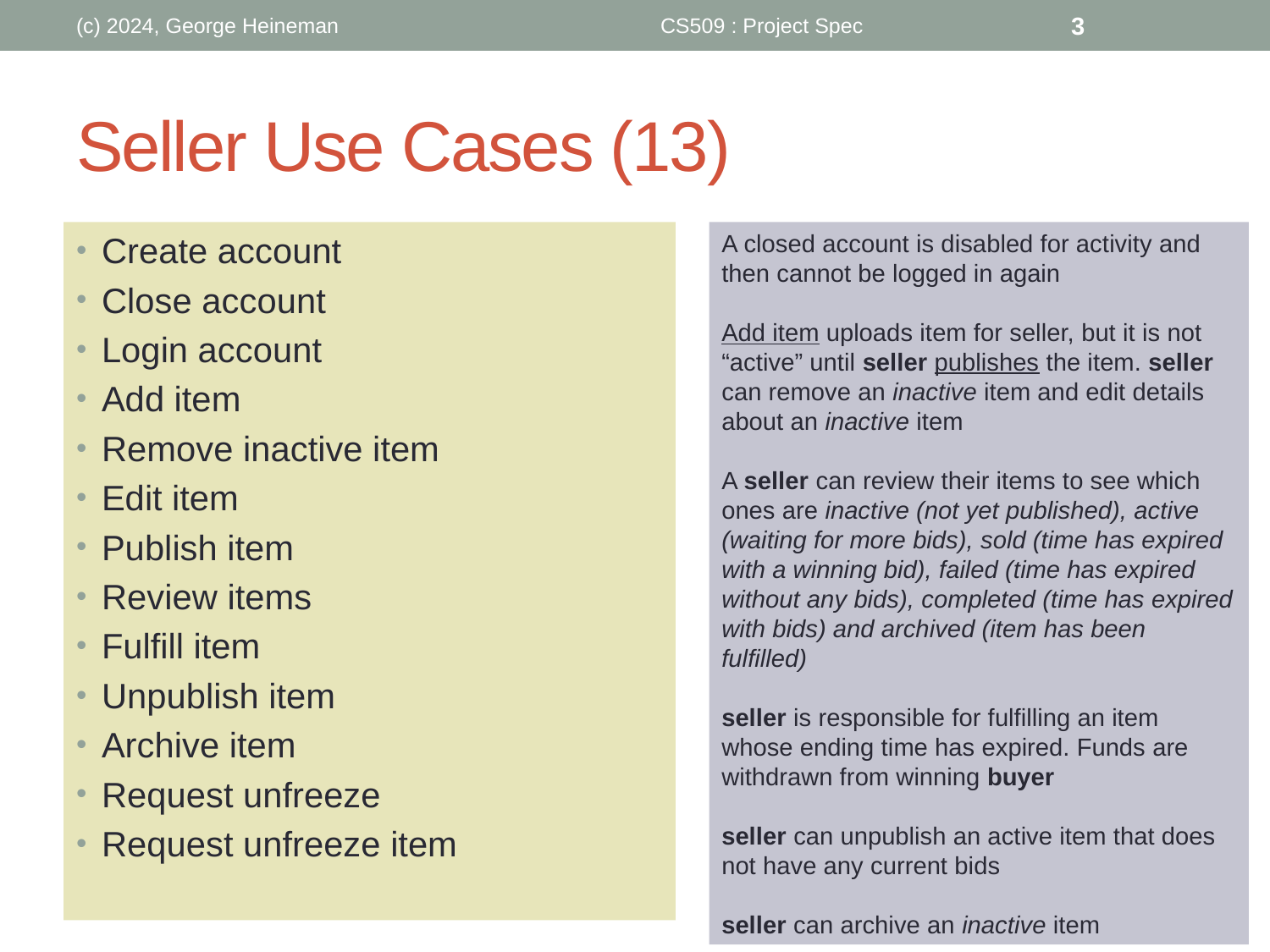

(c) 2024, George Heineman
CS509 : Project Spec
3
# Seller Use Cases (13)
Create account
Close account
Login account
Add item
Remove inactive item
Edit item
Publish item
Review items
Fulfill item
Unpublish item
Archive item
Request unfreeze
Request unfreeze item
A closed account is disabled for activity and then cannot be logged in again
Add item uploads item for seller, but it is not “active” until seller publishes the item. seller can remove an inactive item and edit details about an inactive item

A seller can review their items to see which ones are inactive (not yet published), active (waiting for more bids), sold (time has expired with a winning bid), failed (time has expired without any bids), completed (time has expired with bids) and archived (item has been fulfilled)

seller is responsible for fulfilling an item whose ending time has expired. Funds are withdrawn from winning buyer

seller can unpublish an active item that does not have any current bids

seller can archive an inactive item